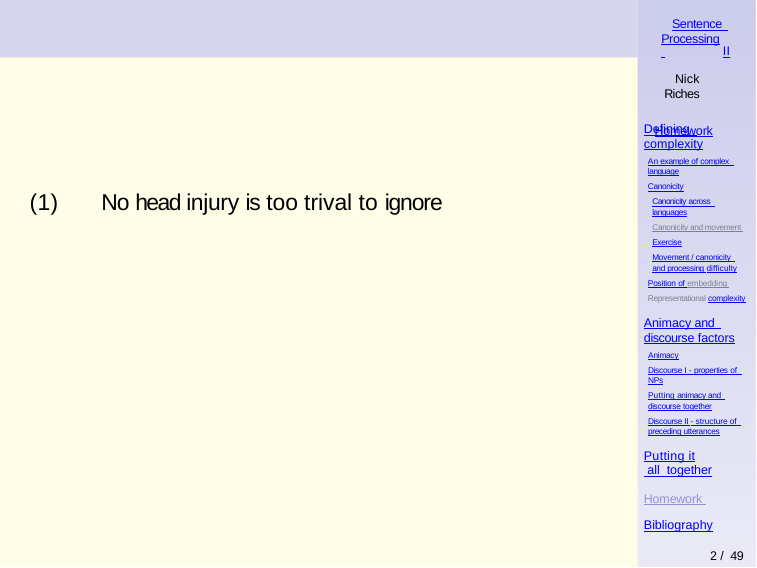

Sentence  Processing II

Nick Riches

Homework
Defining  complexity
An example of complex  language
Canonicity
Canonicity across  languages
Canonicity and movement  Exercise
Movement / canonicity  and processing difficulty
Position of embedding  Representational complexity
(1)	No head injury is too trival to ignore
Animacy and  discourse factors
Animacy
Discourse I - properties of  NPs
Putting animacy and  discourse together
Discourse II - structure of  preceding utterances

Putting it all  together
Homework  Bibliography

2 / 49